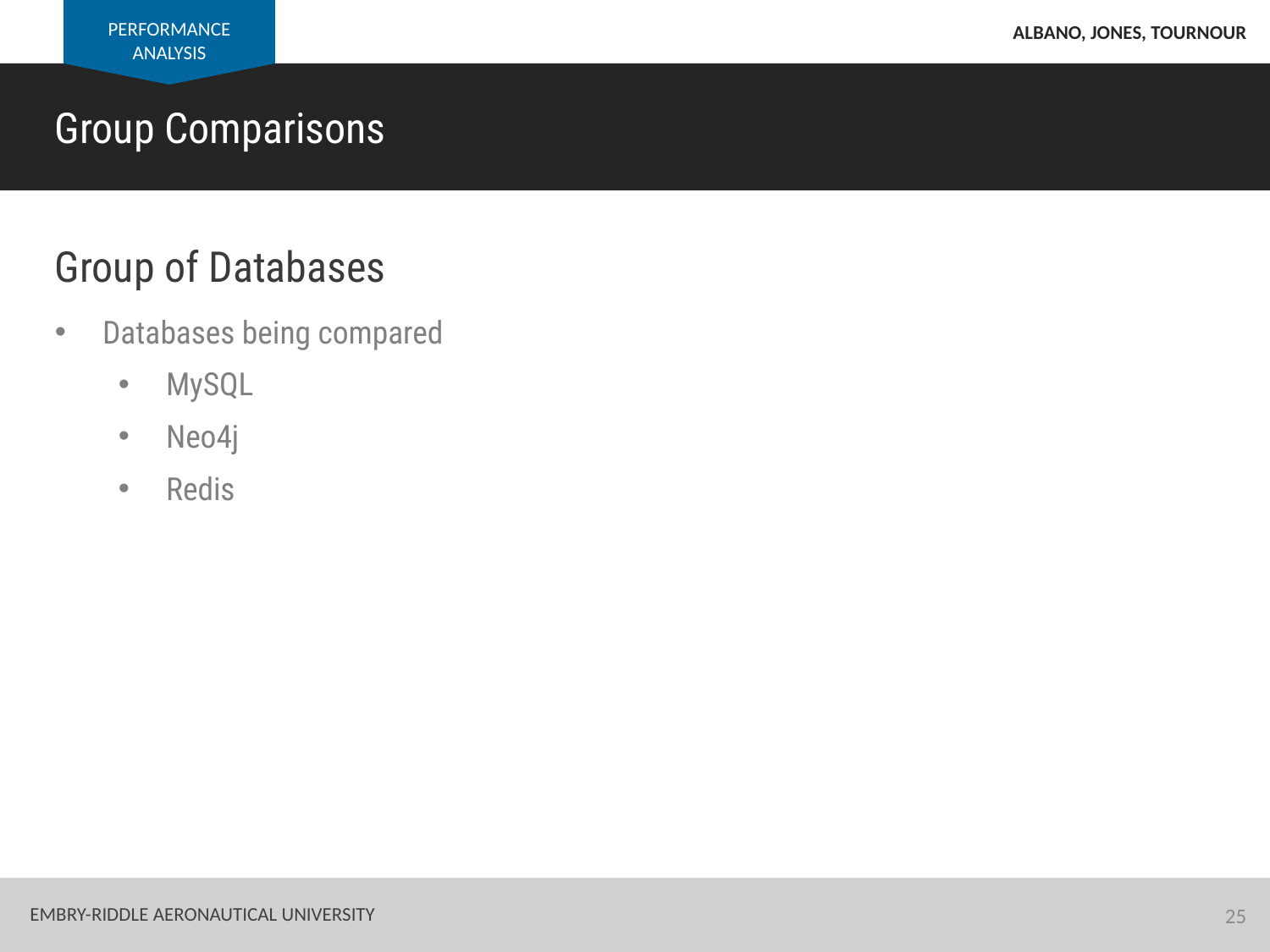

PERFORMANCE ANALYSIS
Albano, Jones, Tournour

Group Comparisons
Group of Databases
Databases being compared
MySQL
Neo4j
Redis

25
Embry-Riddle Aeronautical University